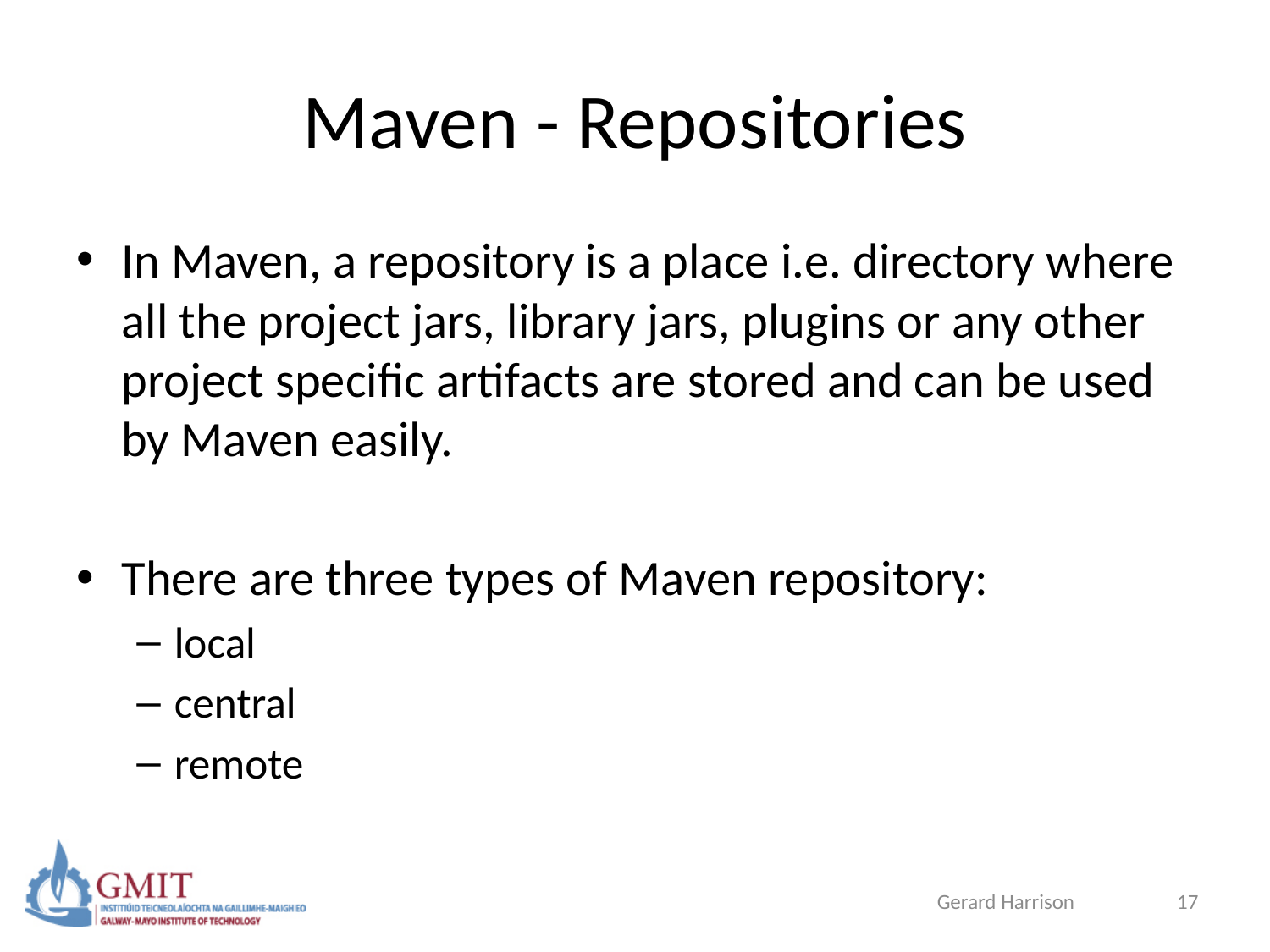

# Maven - Repositories
In Maven, a repository is a place i.e. directory where all the project jars, library jars, plugins or any other project specific artifacts are stored and can be used by Maven easily.

There are three types of Maven repository:
local
central
remote
Gerard Harrison
17